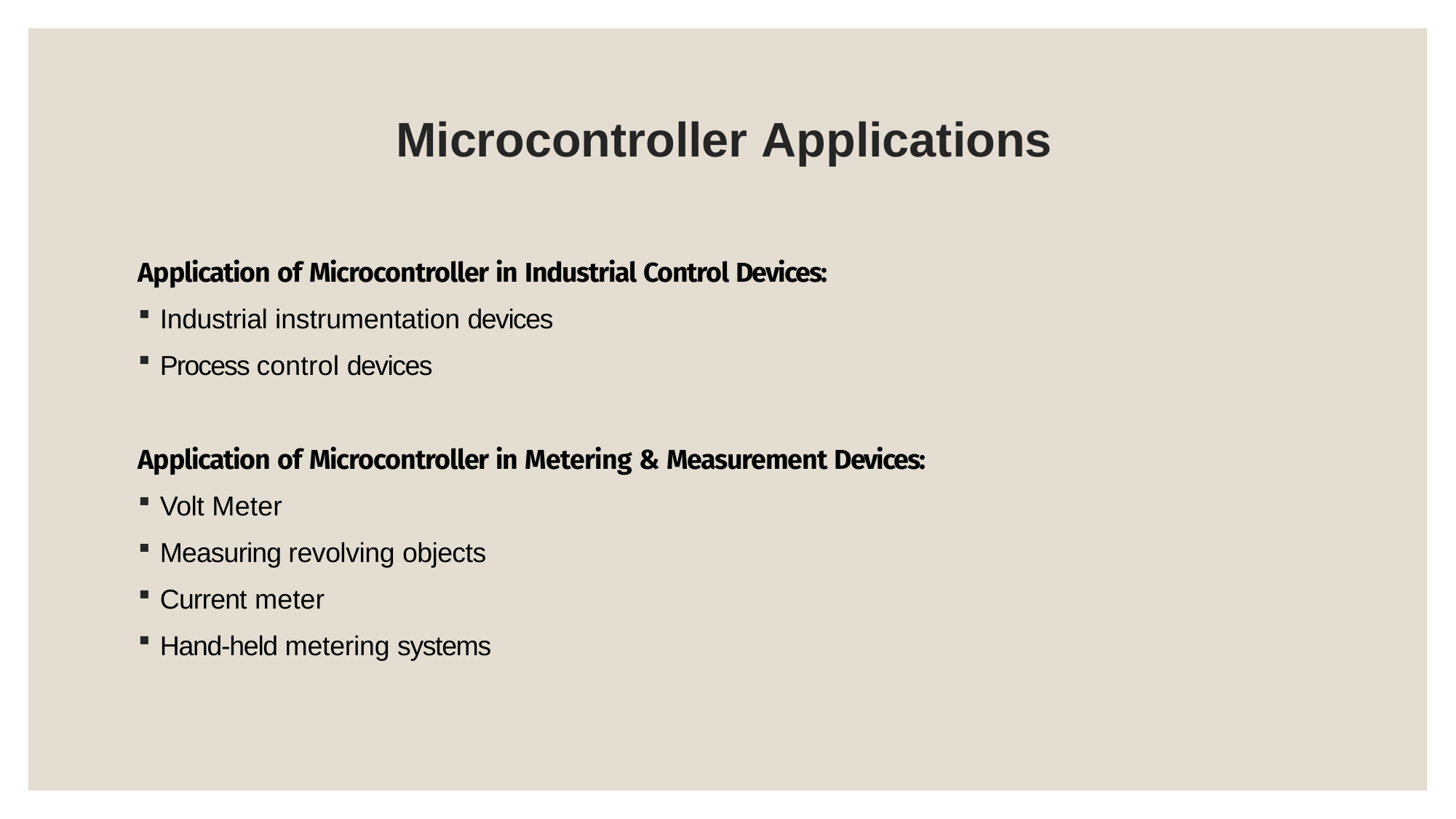

# Microcontroller Applications
Application of Microcontroller in Industrial Control Devices:
Industrial instrumentation devices
Process control devices

Application of Microcontroller in Metering & Measurement Devices:
Volt Meter
Measuring revolving objects
Current meter
Hand-held metering systems